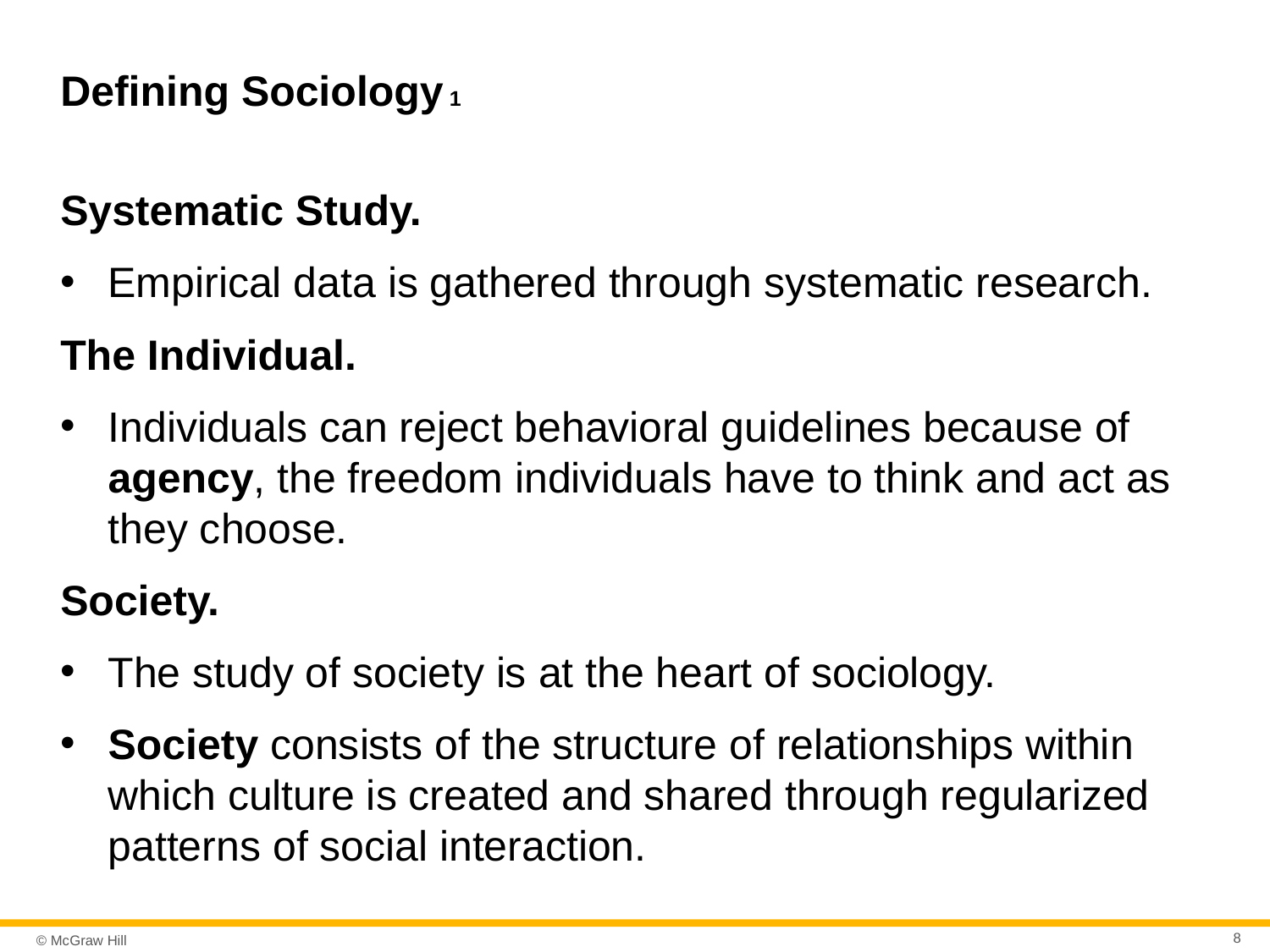

# Defining Sociology 1
Systematic Study.
Empirical data is gathered through systematic research.
The Individual.
Individuals can reject behavioral guidelines because of agency, the freedom individuals have to think and act as
they choose.
Society.
The study of society is at the heart of sociology.
Society consists of the structure of relationships within which culture is created and shared through regularized patterns of social interaction.